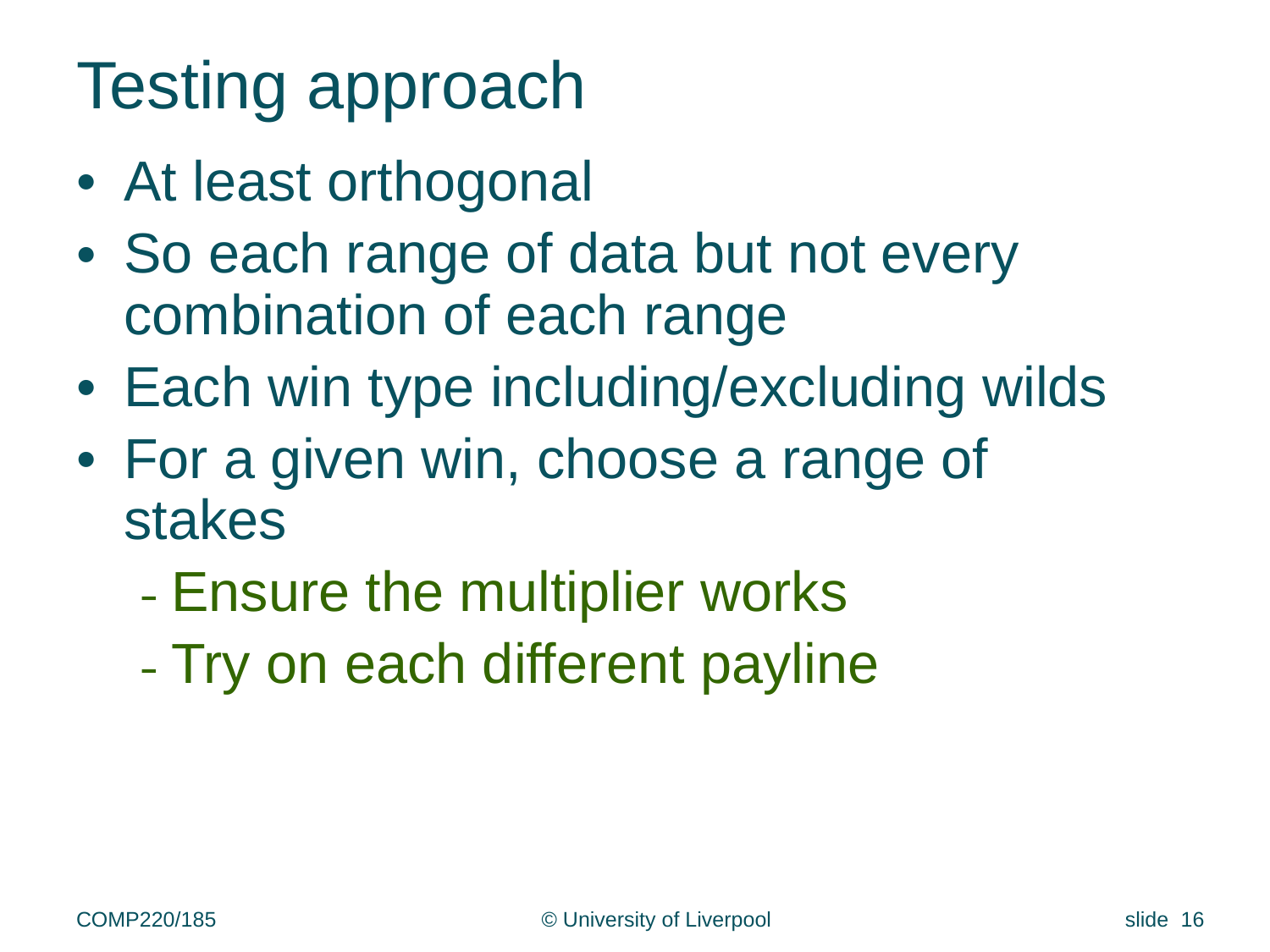

# Testing approach
At least orthogonal
So each range of data but not every combination of each range
Each win type including/excluding wilds
For a given win, choose a range of stakes
Ensure the multiplier works
Try on each different payline

COMP220/185
© University of Liverpool
slide  16